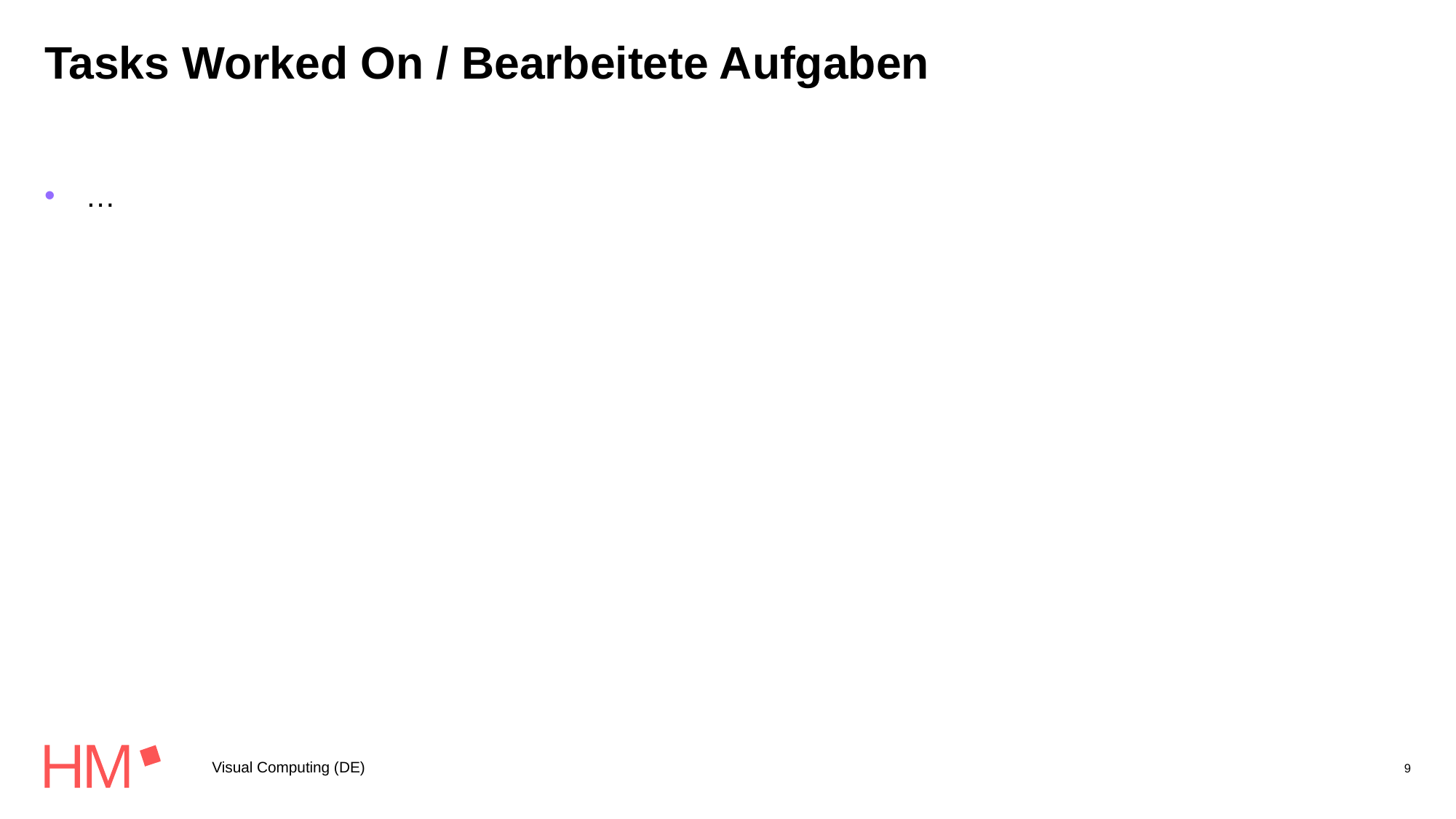

# Tasks Worked On / Bearbeitete Aufgaben
…
Visual Computing (DE)
9